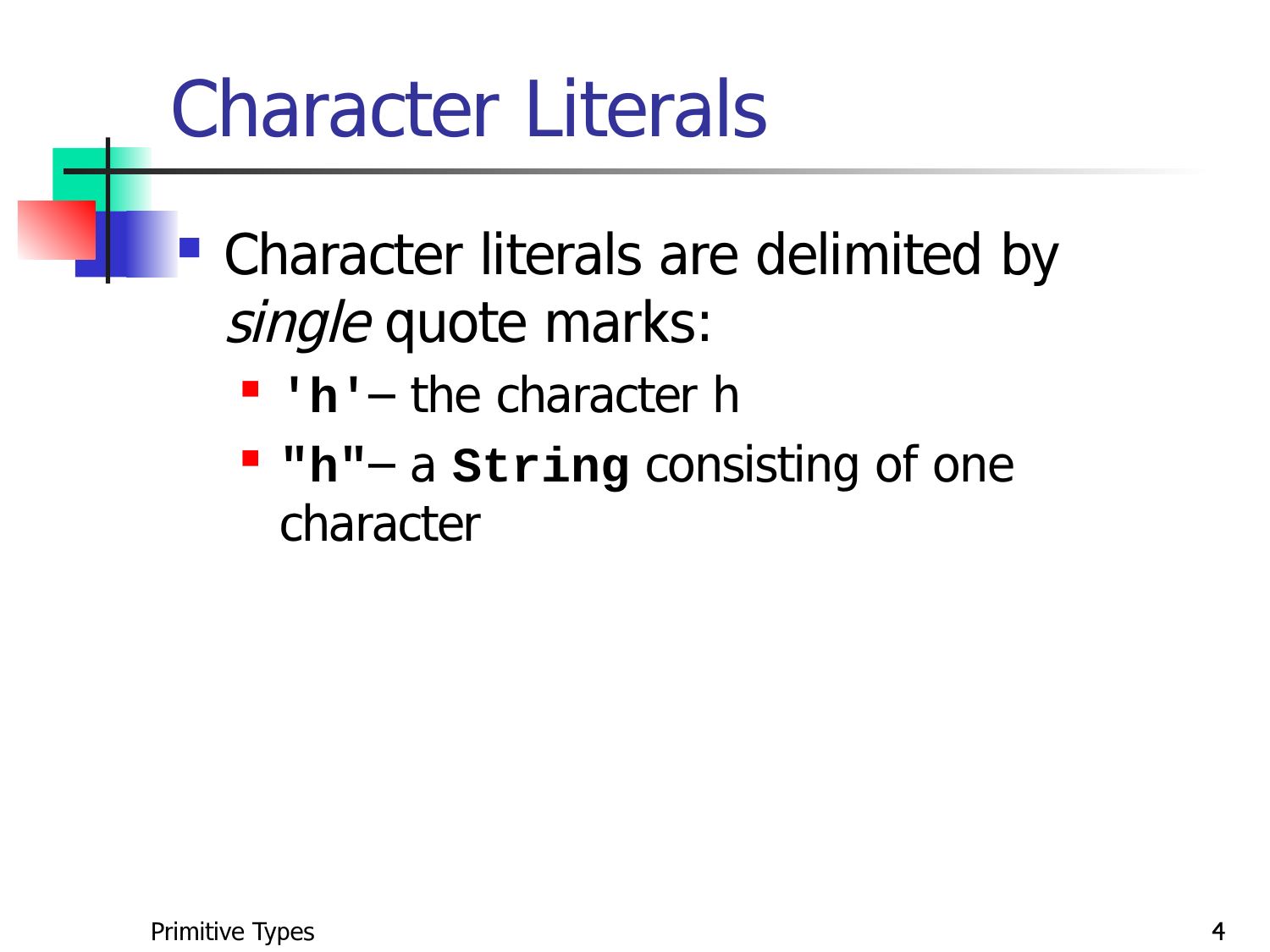

# Character Literals
Character literals are delimited by single quote marks:
'h'– the character h
"h"– a String consisting of one character
Primitive Types
4